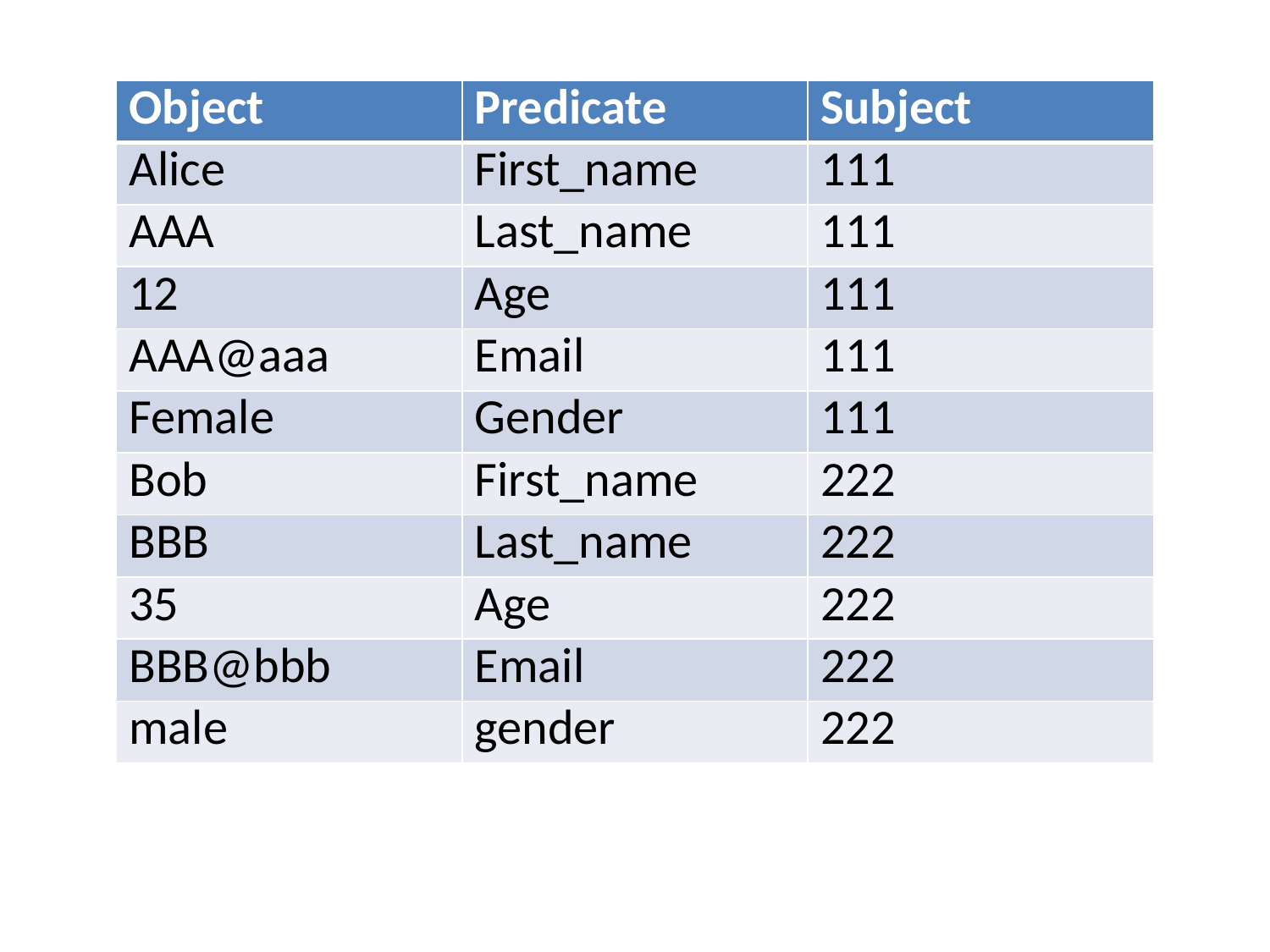

| Object | Predicate | Subject |
| --- | --- | --- |
| Alice | First\_name | 111 |
| AAA | Last\_name | 111 |
| 12 | Age | 111 |
| AAA@aaa | Email | 111 |
| Female | Gender | 111 |
| Bob | First\_name | 222 |
| BBB | Last\_name | 222 |
| 35 | Age | 222 |
| BBB@bbb | Email | 222 |
| male | gender | 222 |